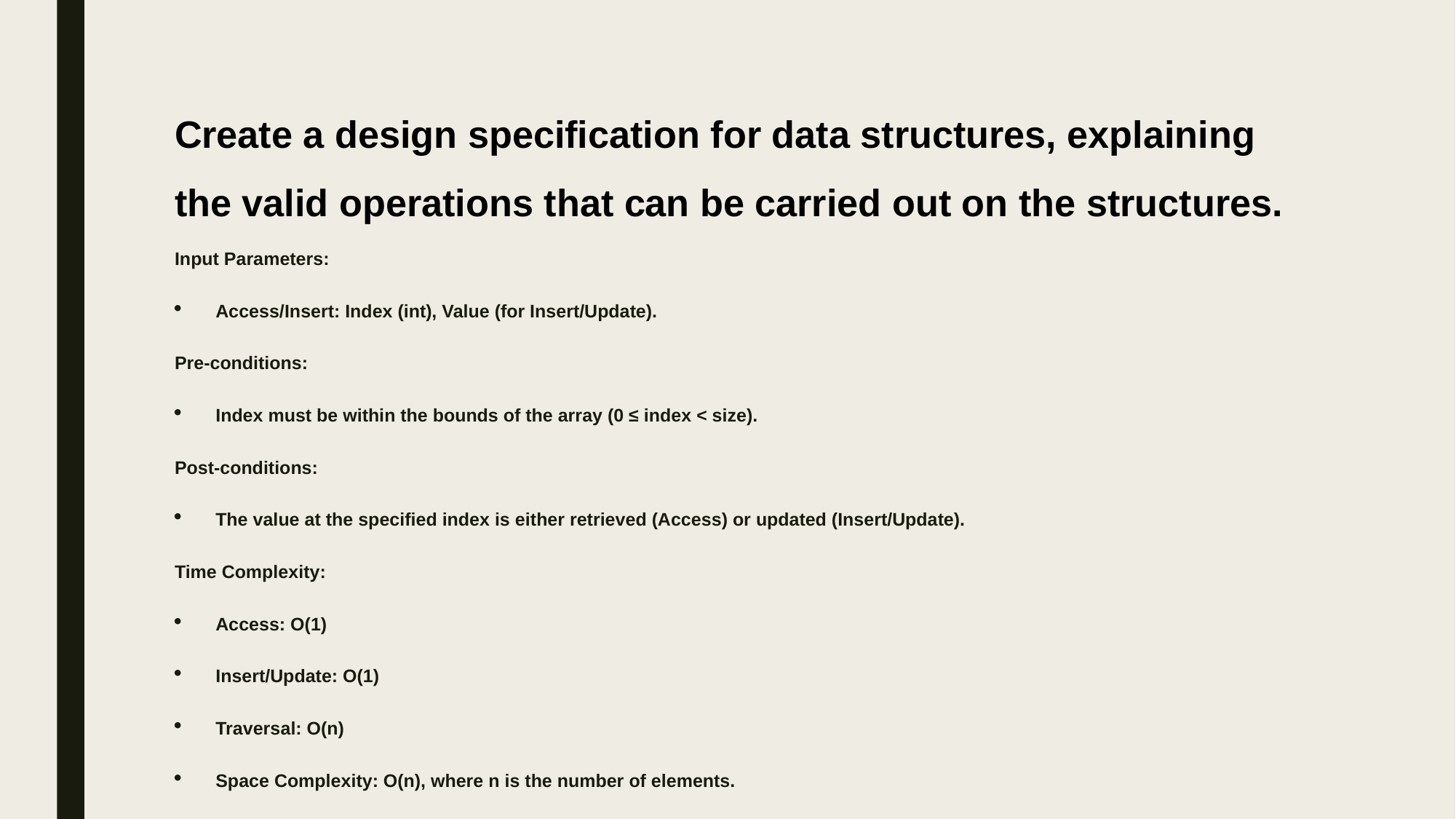

# Create a design specification for data structures, explaining the valid operations that can be carried out on the structures.
Input Parameters:
Access/Insert: Index (int), Value (for Insert/Update).
Pre-conditions:
Index must be within the bounds of the array (0 ≤ index < size).
Post-conditions:
The value at the specified index is either retrieved (Access) or updated (Insert/Update).
Time Complexity:
Access: O(1)
Insert/Update: O(1)
Traversal: O(n)
Space Complexity: O(n), where n is the number of elements.